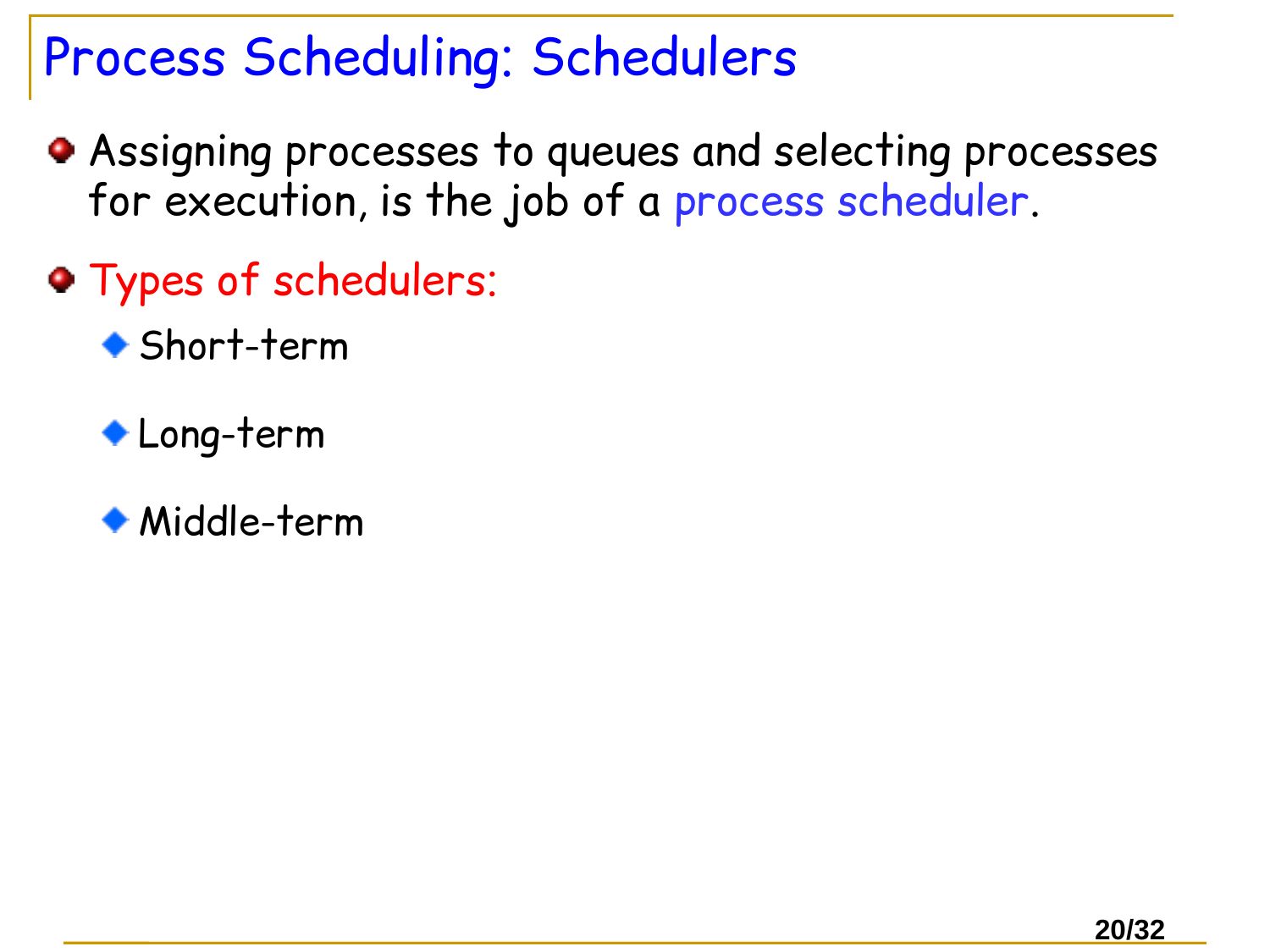

# Process Scheduling: Schedulers
Assigning processes to queues and selecting processes for execution, is the job of a process scheduler.

Types of schedulers:

Short-term

Long-term

Middle-term